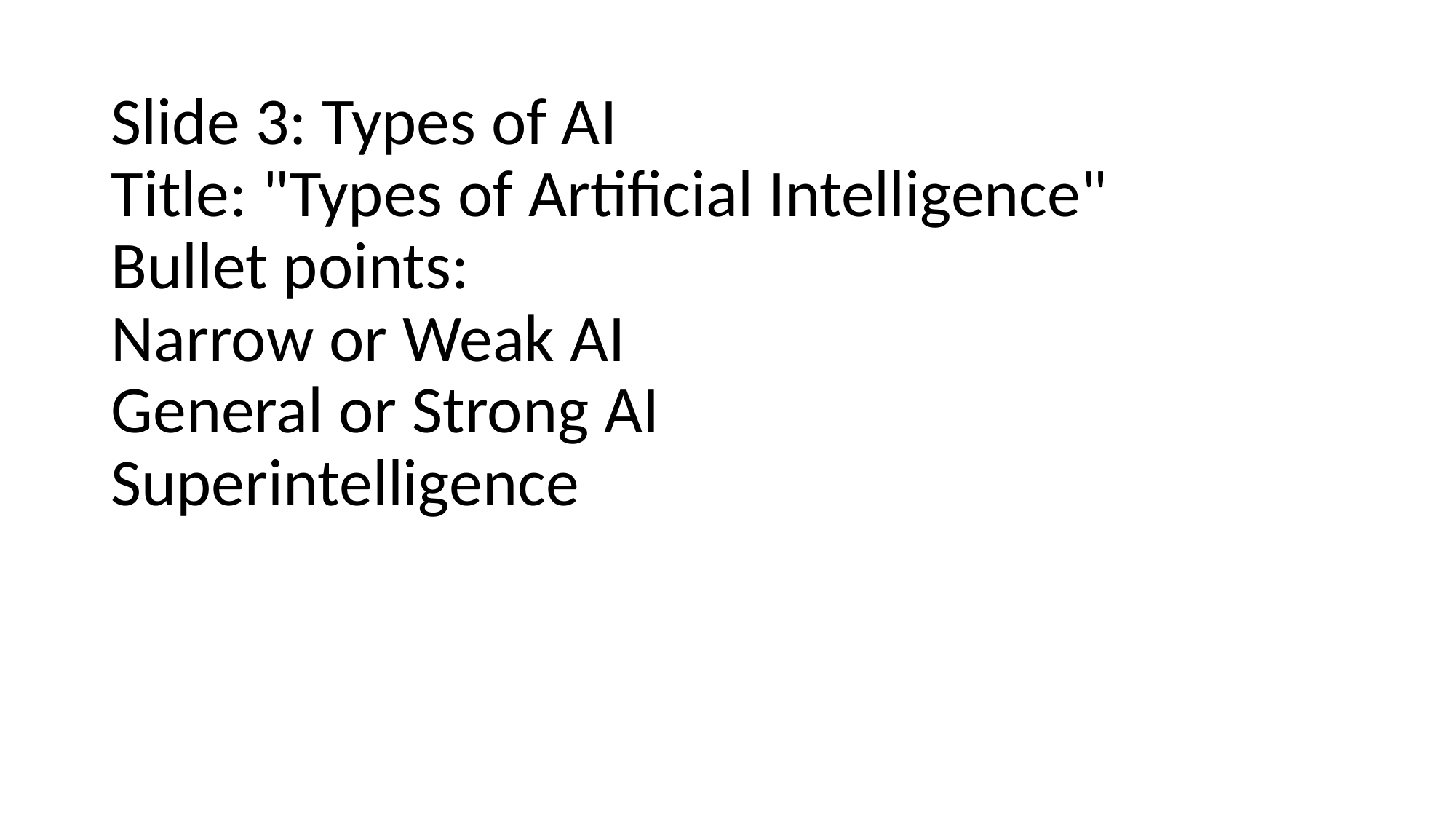

# Slide 3: Types of AI Title: "Types of Artificial Intelligence" Bullet points: Narrow or Weak AI General or Strong AI Superintelligence